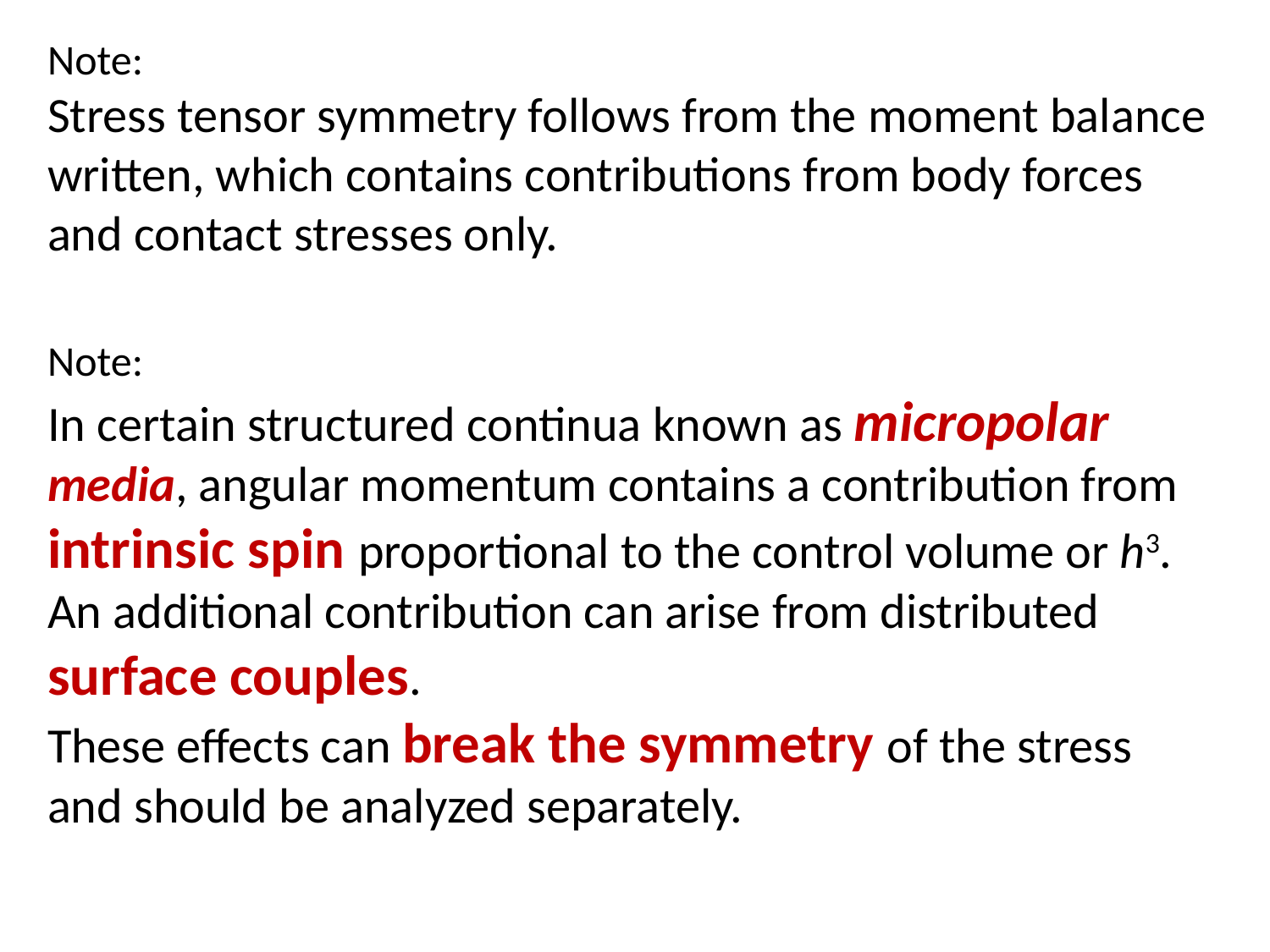

Note:
Stress tensor symmetry follows from the moment balance written, which contains contributions from body forces and contact stresses only.
Note:
In certain structured continua known as micropolar media, angular momentum contains a contribution from intrinsic spin proportional to the control volume or h3.
An additional contribution can arise from distributed surface couples.
These effects can break the symmetry of the stress and should be analyzed separately.